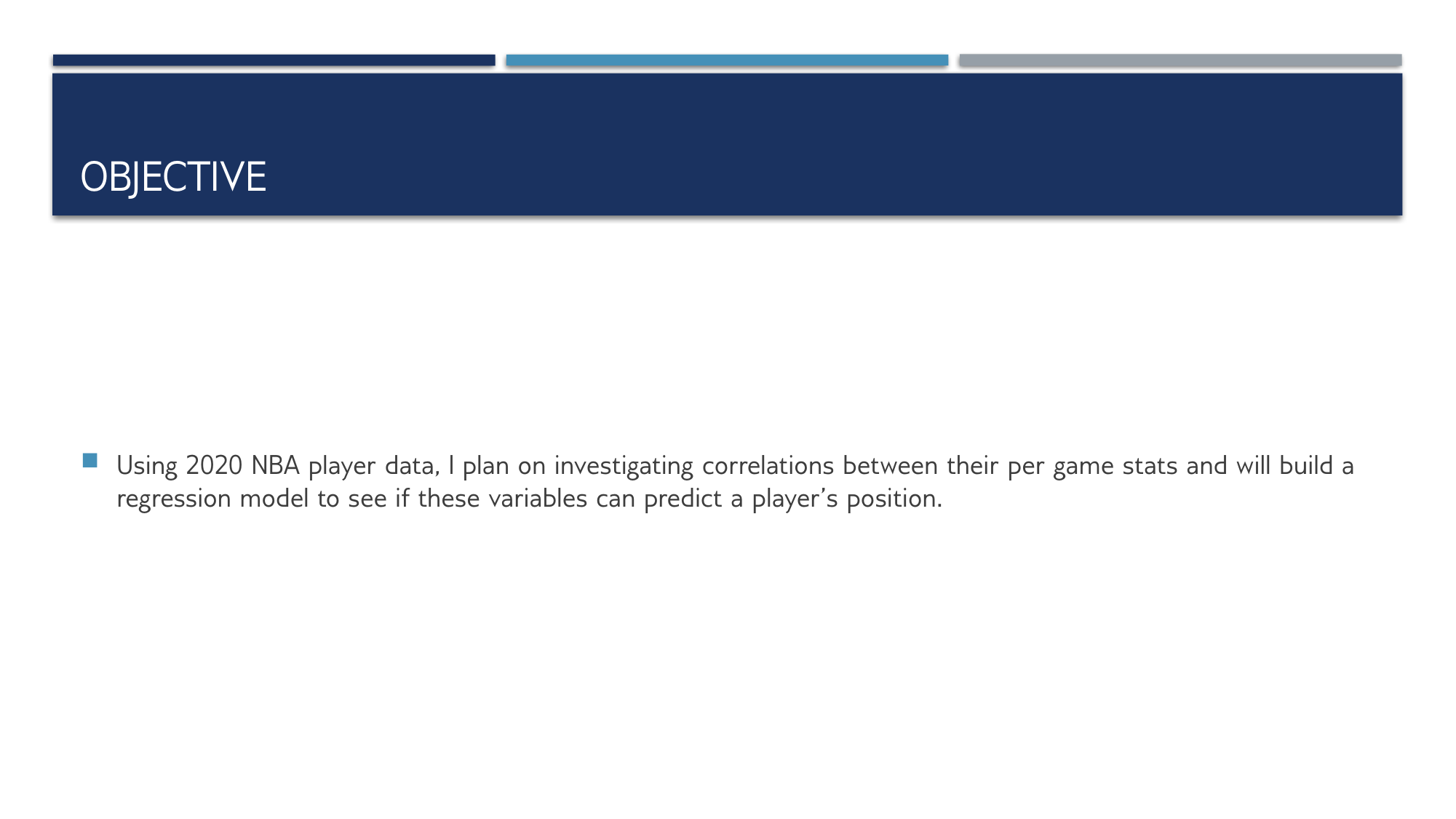

# Objective
Using 2020 NBA player data, I plan on investigating correlations between their per game stats and will build a regression model to see if these variables can predict a player’s position.